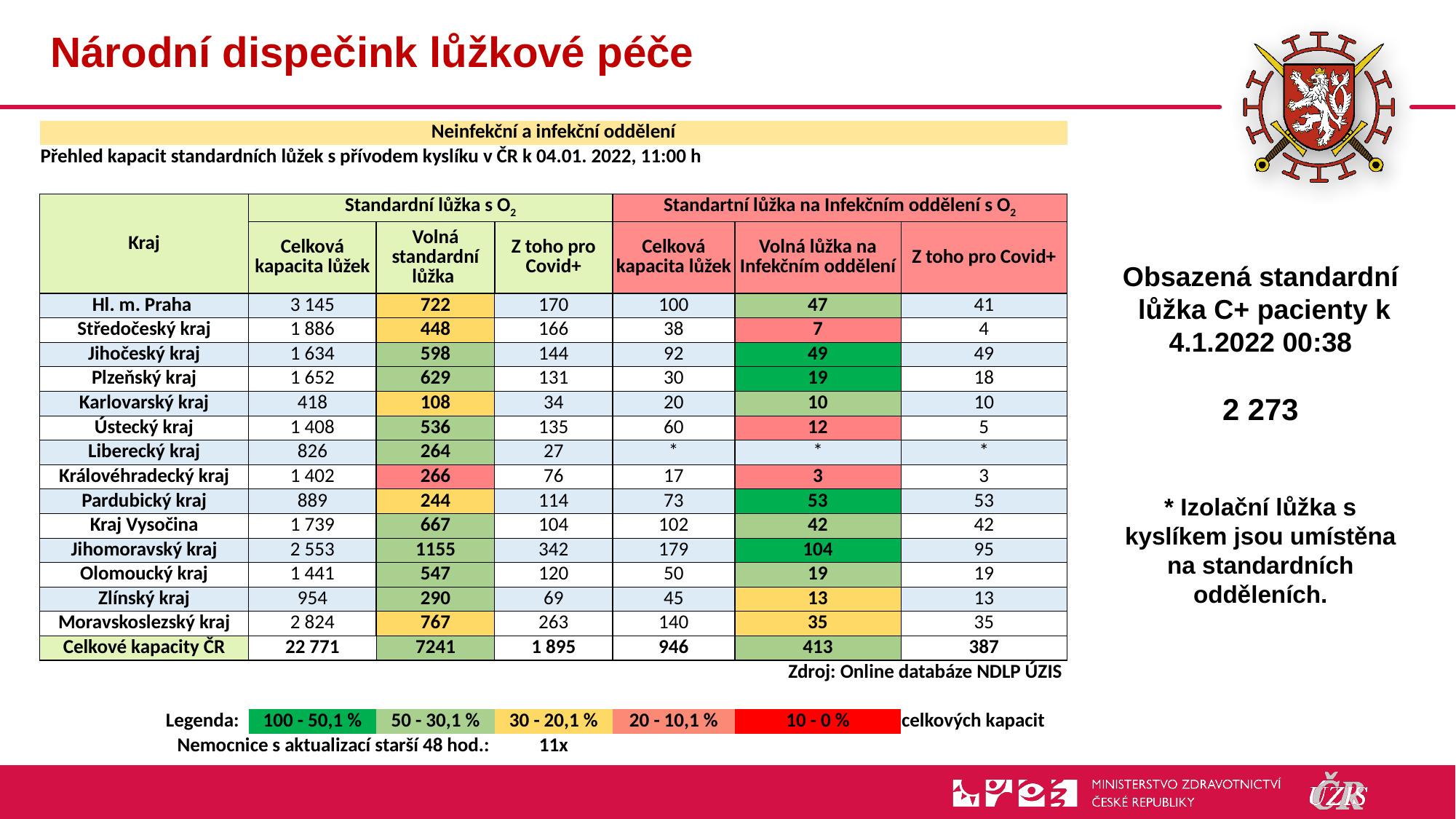

# Národní dispečink lůžkové péče
| Neinfekční a infekční oddělení |  |  |  |  |  |  |
| --- | --- | --- | --- | --- | --- | --- |
| Přehled kapacit standardních lůžek s přívodem kyslíku v ČR k 04.01. 2022, 11:00 h |  |  |  |  |  |  |
|  |  |  |  |  |  |  |
| Kraj | Standardní lůžka s O2 |  |  | Standartní lůžka na Infekčním oddělení s O2 |  |  |
|  | Celková kapacita lůžek | Volná standardní lůžka | Z toho pro Covid+ | Celková kapacita lůžek | Volná lůžka na Infekčním oddělení | Z toho pro Covid+ |
| Hl. m. Praha | 3 145 | 722 | 170 | 100 | 47 | 41 |
| Středočeský kraj | 1 886 | 448 | 166 | 38 | 7 | 4 |
| Jihočeský kraj | 1 634 | 598 | 144 | 92 | 49 | 49 |
| Plzeňský kraj | 1 652 | 629 | 131 | 30 | 19 | 18 |
| Karlovarský kraj | 418 | 108 | 34 | 20 | 10 | 10 |
| Ústecký kraj | 1 408 | 536 | 135 | 60 | 12 | 5 |
| Liberecký kraj | 826 | 264 | 27 | \* | \* | \* |
| Královéhradecký kraj | 1 402 | 266 | 76 | 17 | 3 | 3 |
| Pardubický kraj | 889 | 244 | 114 | 73 | 53 | 53 |
| Kraj Vysočina | 1 739 | 667 | 104 | 102 | 42 | 42 |
| Jihomoravský kraj | 2 553 | 1155 | 342 | 179 | 104 | 95 |
| Olomoucký kraj | 1 441 | 547 | 120 | 50 | 19 | 19 |
| Zlínský kraj | 954 | 290 | 69 | 45 | 13 | 13 |
| Moravskoslezský kraj | 2 824 | 767 | 263 | 140 | 35 | 35 |
| Celkové kapacity ČR | 22 771 | 7241 | 1 895 | 946 | 413 | 387 |
| Zdroj: Online databáze NDLP ÚZIS |  |  |  |  |  |  |
|  |  |  |  |  |  |  |
| Legenda: | 100 - 50,1 % | 50 - 30,1 % | 30 - 20,1 % | 20 - 10,1 % | 10 - 0 % | celkových kapacit |
| Nemocnice s aktualizací starší 48 hod.: |  |  | 11x |  |  |  |
Obsazená standardní
 lůžka C+ pacienty k 4.1.2022 00:38

2 273
* Izolační lůžka s kyslíkem jsou umístěna na standardních odděleních.